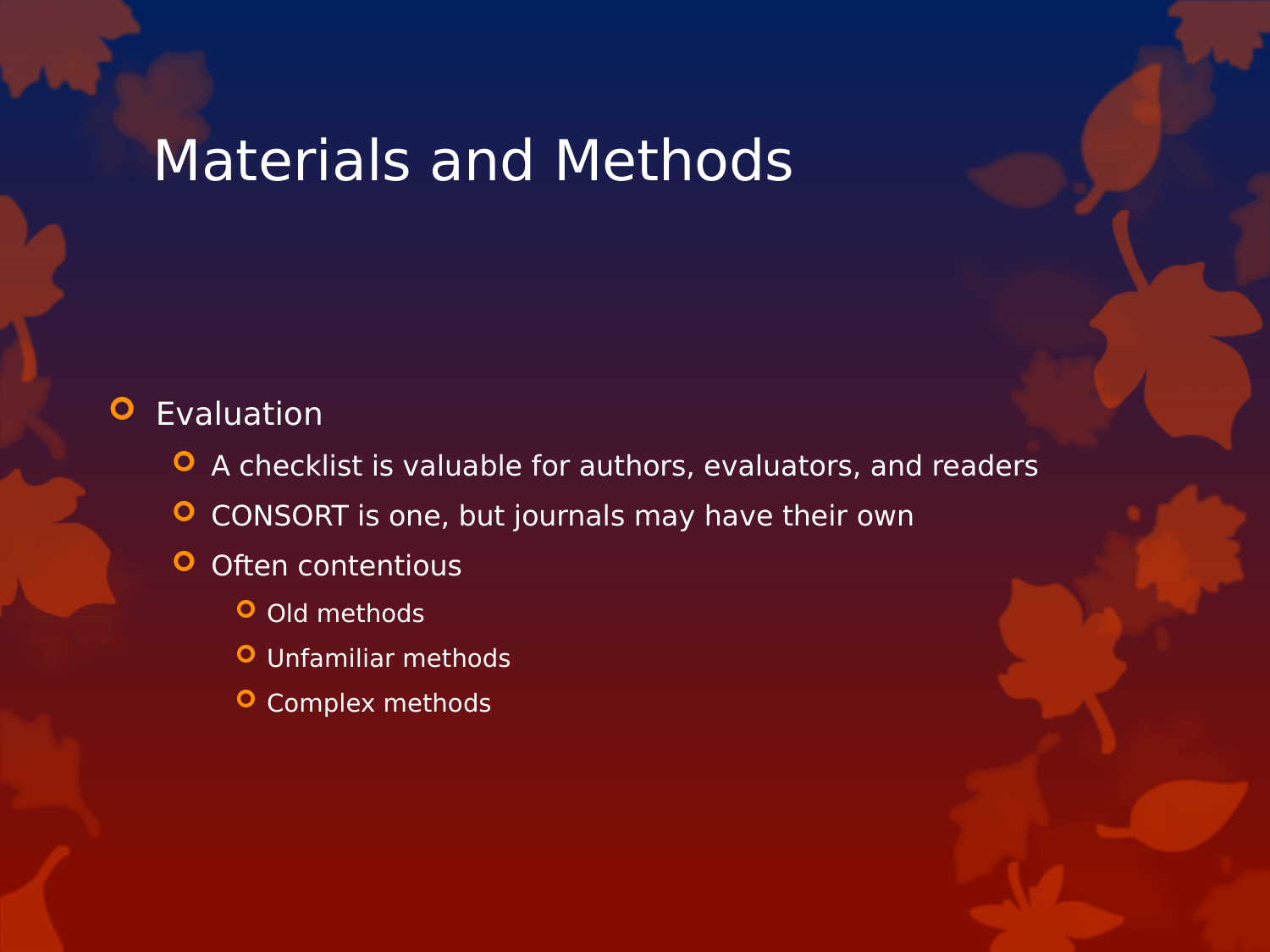

# Materials and Methods
Evaluation
A checklist is valuable for authors, evaluators, and readers
CONSORT is one, but journals may have their own
Often contentious
Old methods
Unfamiliar methods
Complex methods